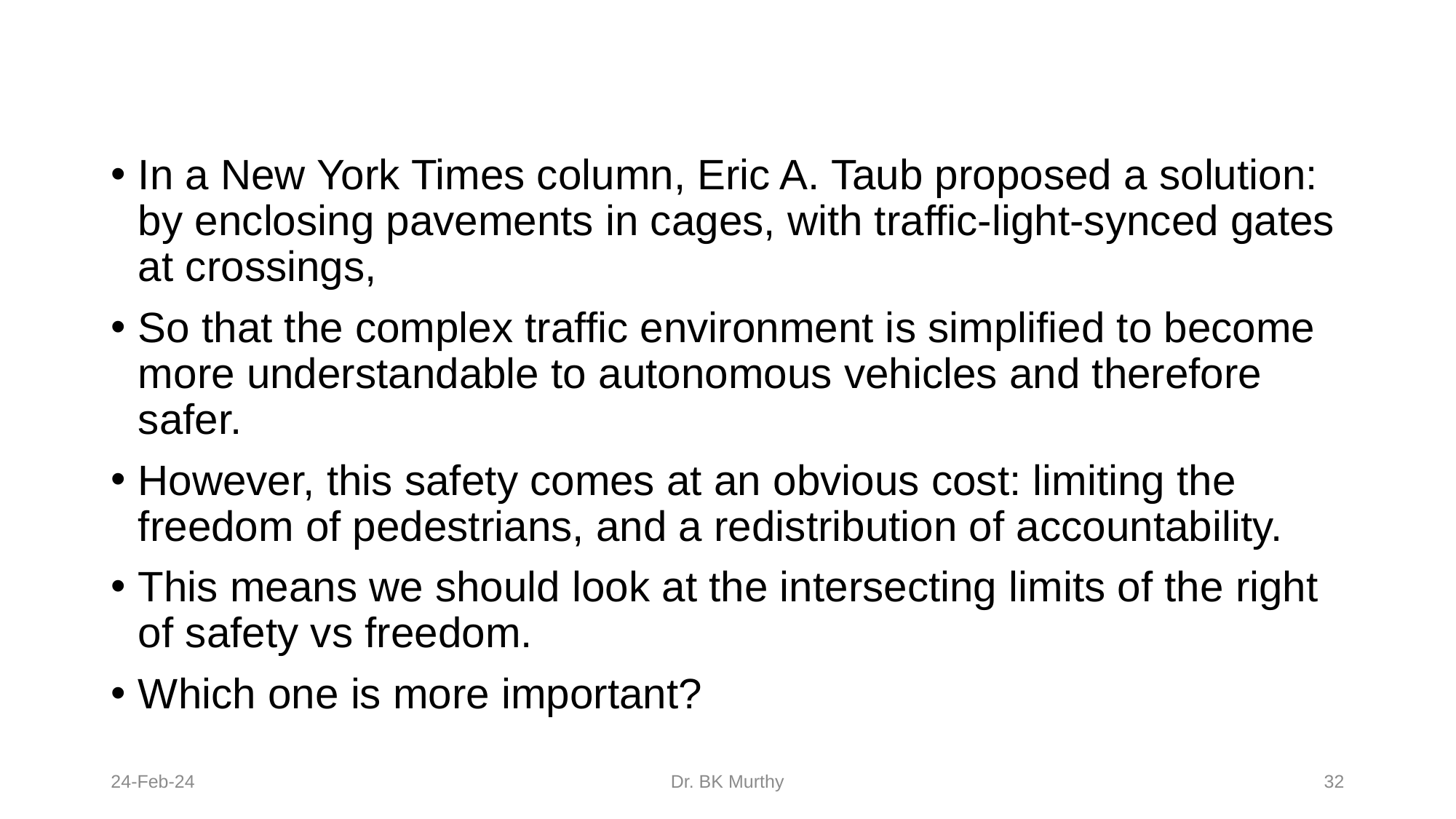

In a New York Times column, Eric A. Taub proposed a solution: by enclosing pavements in cages, with traffic-light-synced gates at crossings,
So that the complex traffic environment is simplified to become more understandable to autonomous vehicles and therefore safer.
However, this safety comes at an obvious cost: limiting the freedom of pedestrians, and a redistribution of accountability.
This means we should look at the intersecting limits of the right of safety vs freedom.
Which one is more important?
24-Feb-24
Dr. BK Murthy
32